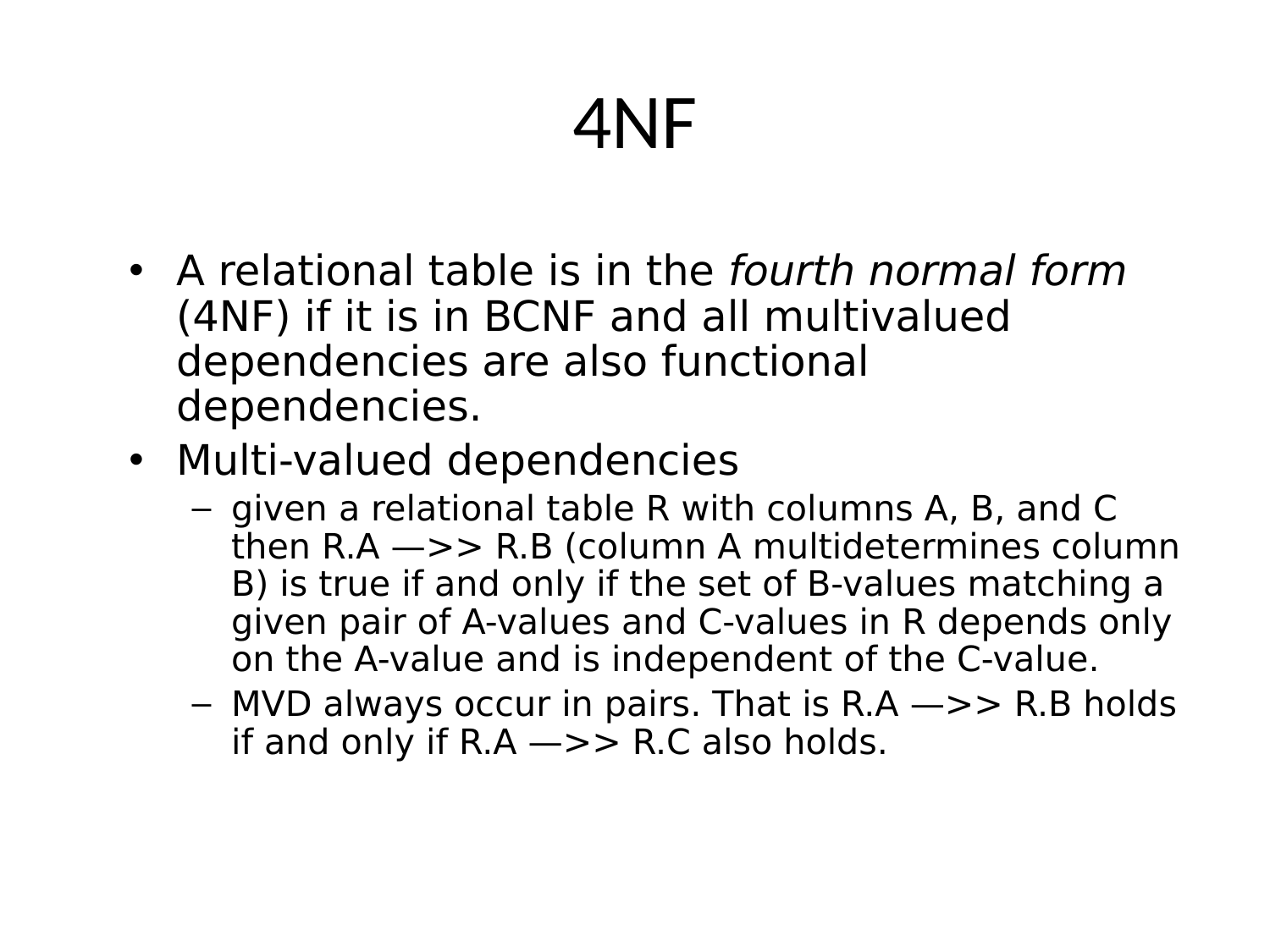

# 4NF
A relational table is in the fourth normal form (4NF) if it is in BCNF and all multivalued dependencies are also functional dependencies.
Multi-valued dependencies
given a relational table R with columns A, B, and C then R.A —>> R.B (column A multidetermines column B) is true if and only if the set of B-values matching a given pair of A-values and C-values in R depends only on the A-value and is independent of the C-value.
MVD always occur in pairs. That is R.A —>> R.B holds if and only if R.A —>> R.C also holds.